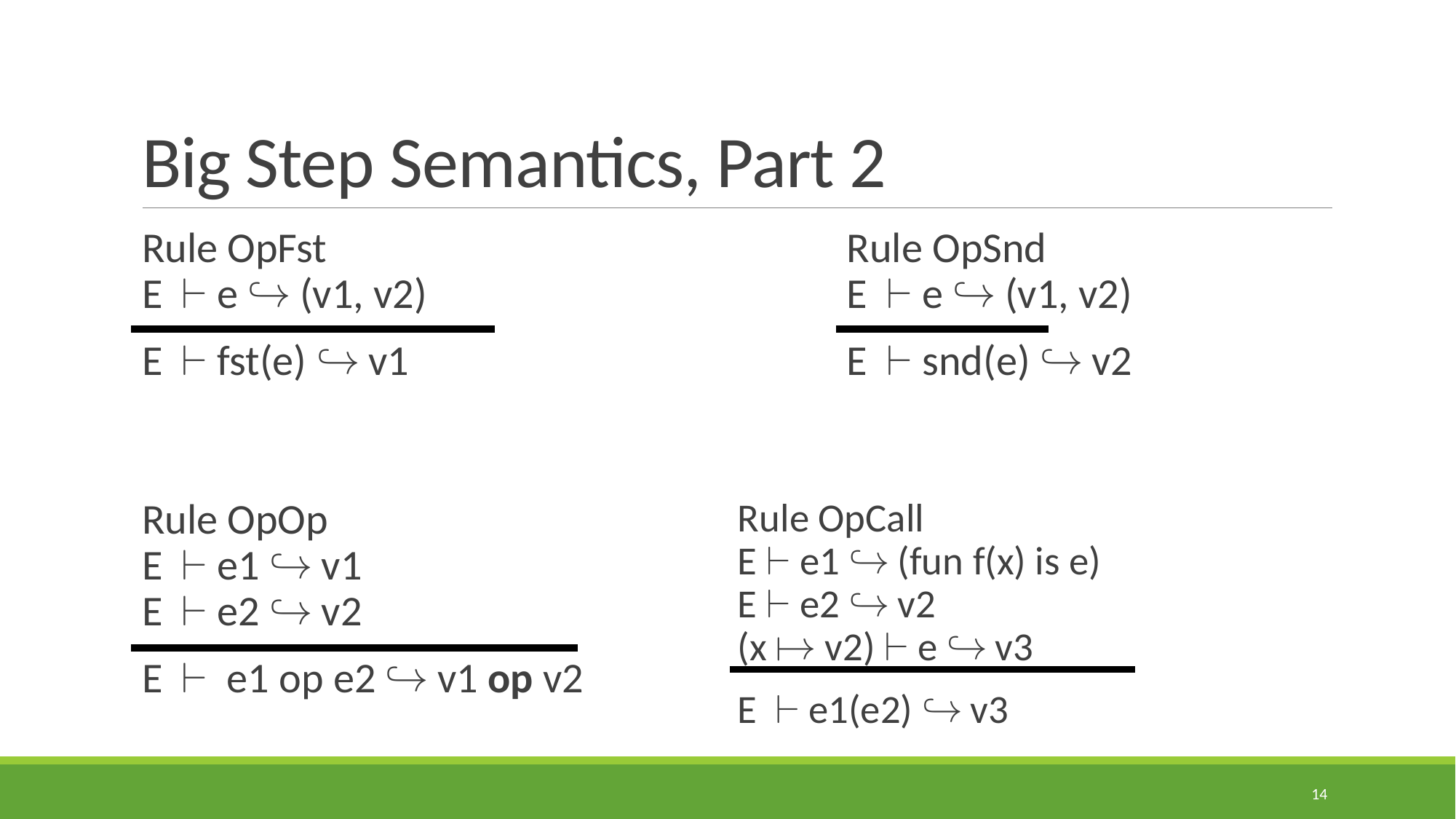

# Big Step Semantics, Part 2
Rule OpFst
E  ⊢ e ↪ (v1, v2)
E  ⊢ fst(e) ↪ v1
Rule OpSnd
E  ⊢ e ↪ (v1, v2)
E  ⊢ snd(e) ↪ v2
Rule OpCall
E ⊢ e1 ↪ (fun f(x) is e)
E ⊢ e2 ↪ v2
(x ↦ v2) ⊢ e ↪ v3
E  ⊢ e1(e2) ↪ v3
Rule OpOp
E  ⊢ e1 ↪ v1
E  ⊢ e2 ↪ v2
E  ⊢  e1 op e2 ↪ v1 op v2
14